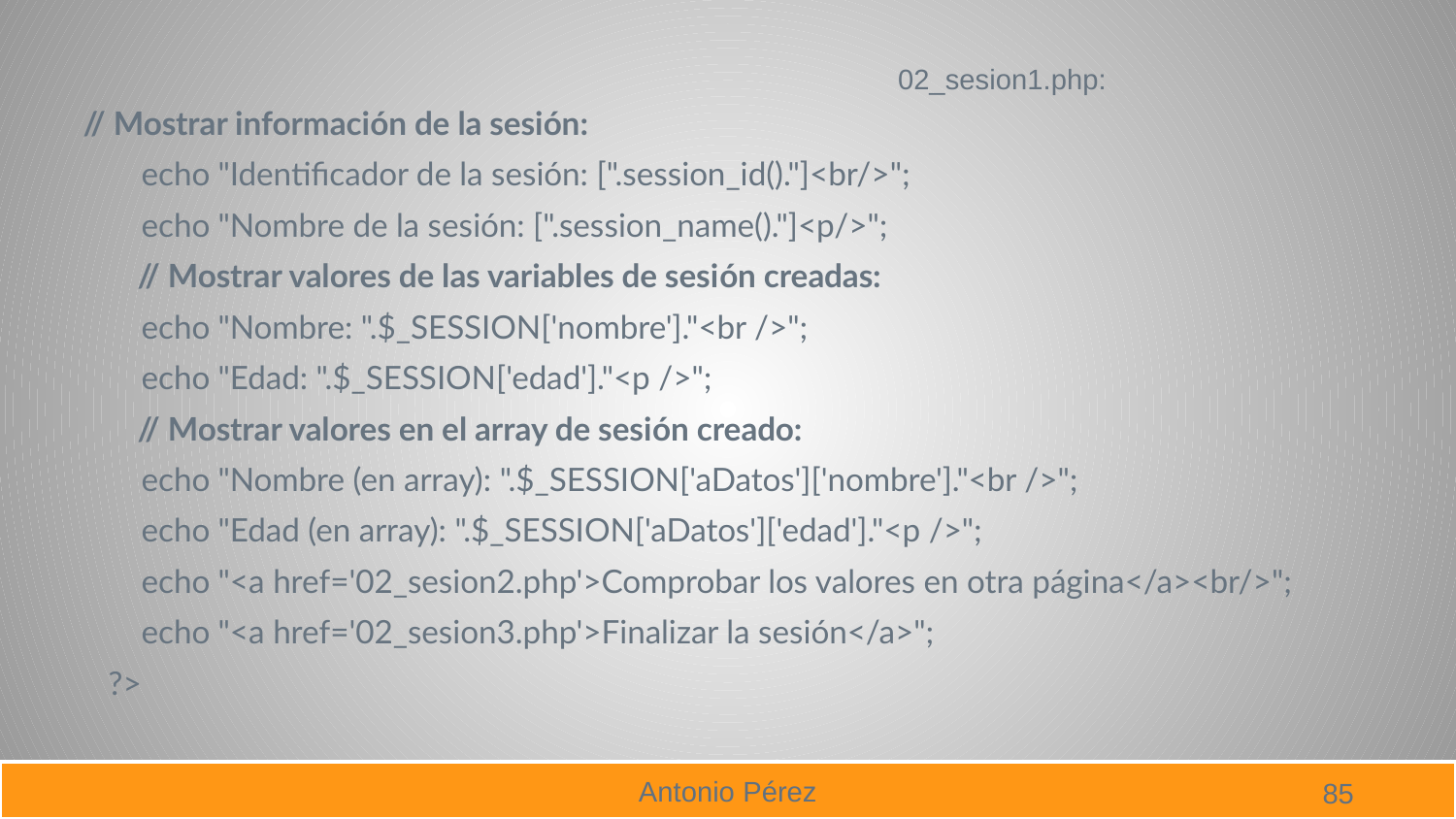

02_sesion1.php:
 // Mostrar información de la sesión:
        echo "Identificador de la sesión: [".session_id()."]<br/>";
        echo "Nombre de la sesión: [".session_name()."]<p/>";
        // Mostrar valores de las variables de sesión creadas:
        echo "Nombre: ".$_SESSION['nombre']."<br />";
        echo "Edad: ".$_SESSION['edad']."<p />";
        // Mostrar valores en el array de sesión creado:
        echo "Nombre (en array): ".$_SESSION['aDatos']['nombre']."<br />";
        echo "Edad (en array): ".$_SESSION['aDatos']['edad']."<p />";
        echo "<a href='02_sesion2.php'>Comprobar los valores en otra página</a><br/>";
        echo "<a href='02_sesion3.php'>Finalizar la sesión</a>";
    ?>
85